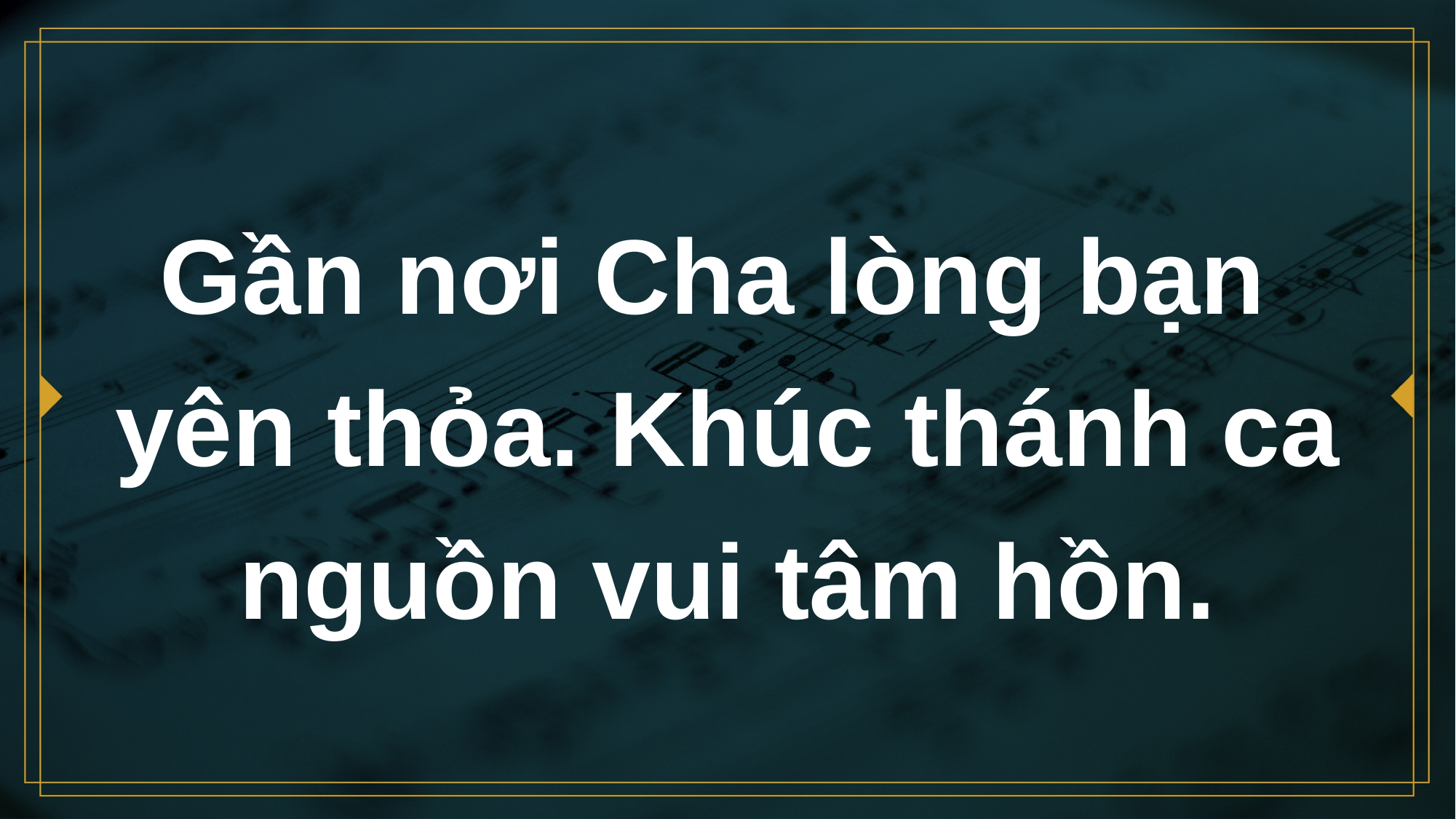

# Gần nơi Cha lòng bạn yên thỏa. Khúc thánh ca nguồn vui tâm hồn.